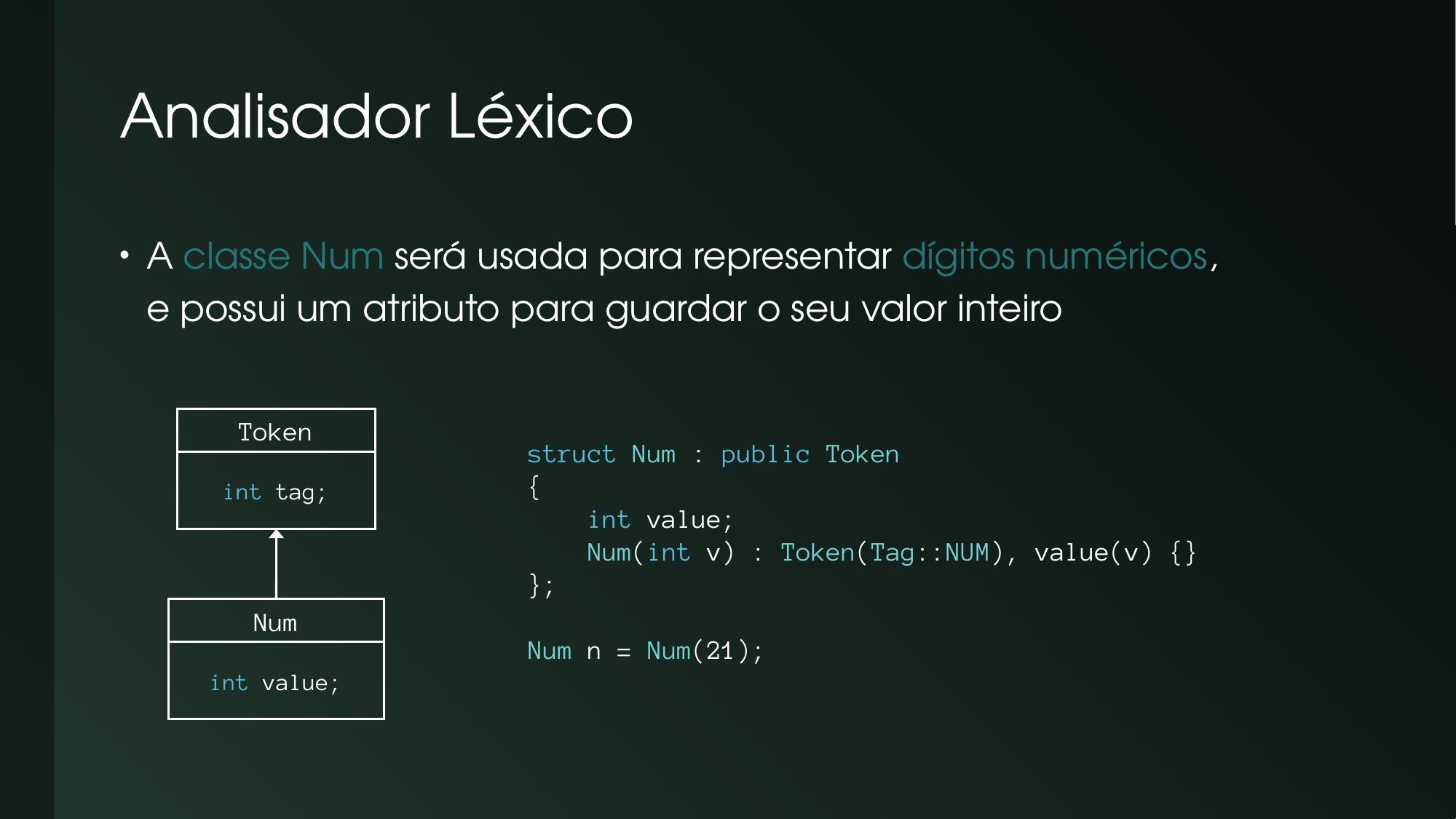

# Analisador Léxico
A classe Num será usada para representar dígitos numéricos,
e possui um atributo para guardar o seu valor inteiro
Token
int tag;
Num
int value;
struct Num : public Token
{
    int value;
    Num(int v) : Token(Tag::NUM), value(v) {}
};

Num n = Num(21);